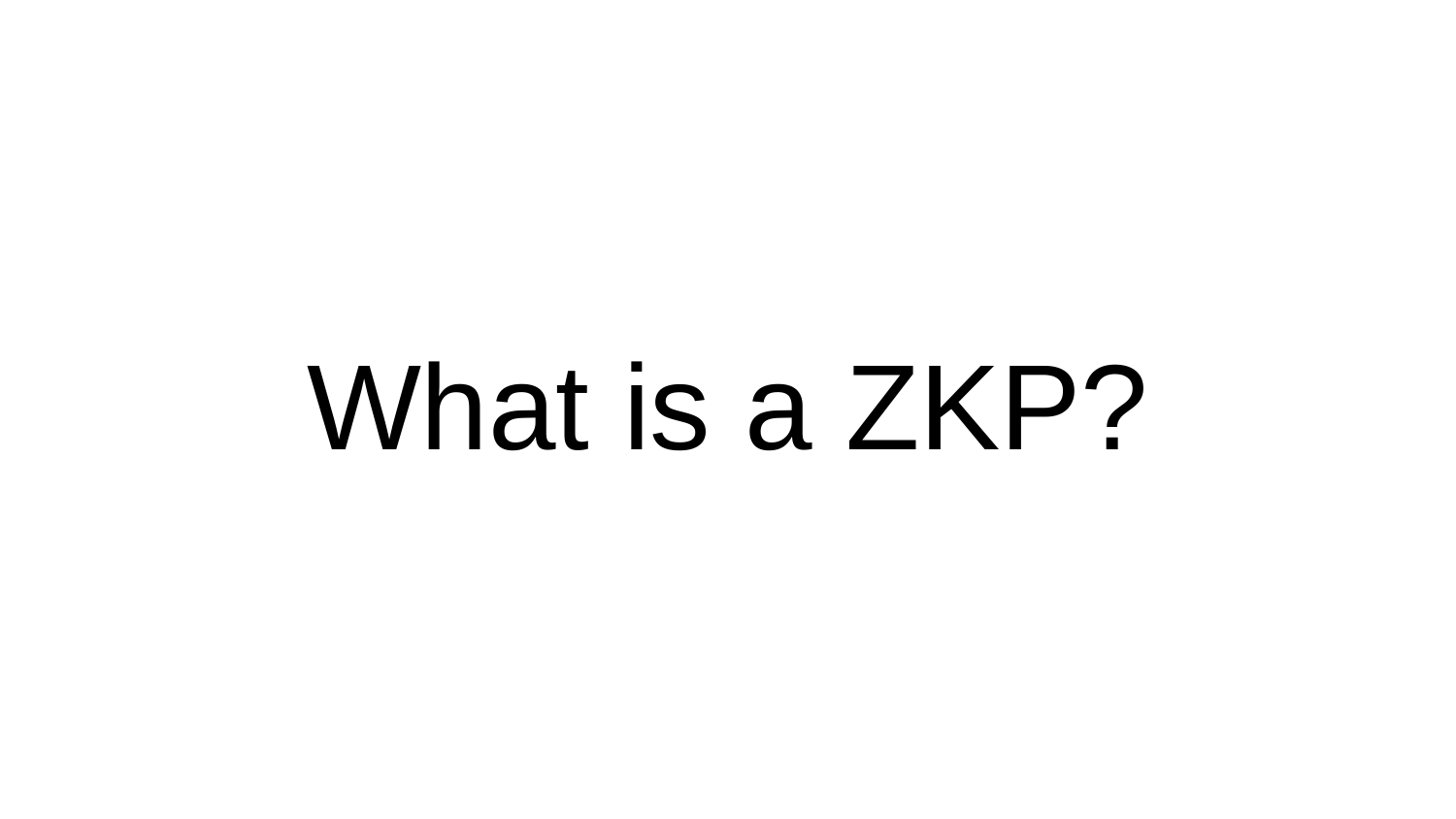

# What is a ZKP?
The ability to prove honest computation
without revealing inputs